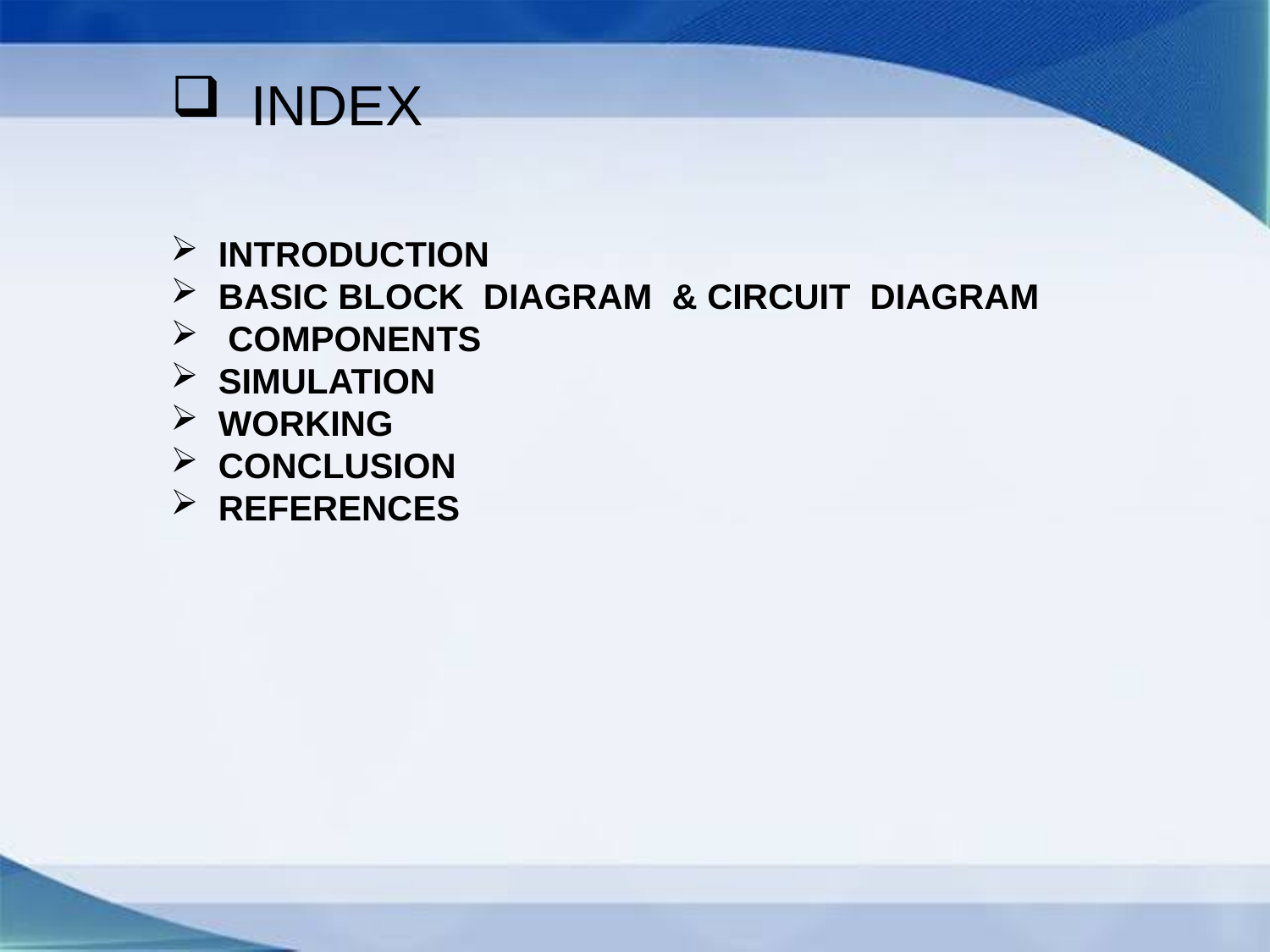

INDEX

INTRODUCTION
BASIC BLOCK  DIAGRAM  & CIRCUIT  DIAGRAM
 COMPONENTS
SIMULATION
WORKING
CONCLUSION
REFERENCES